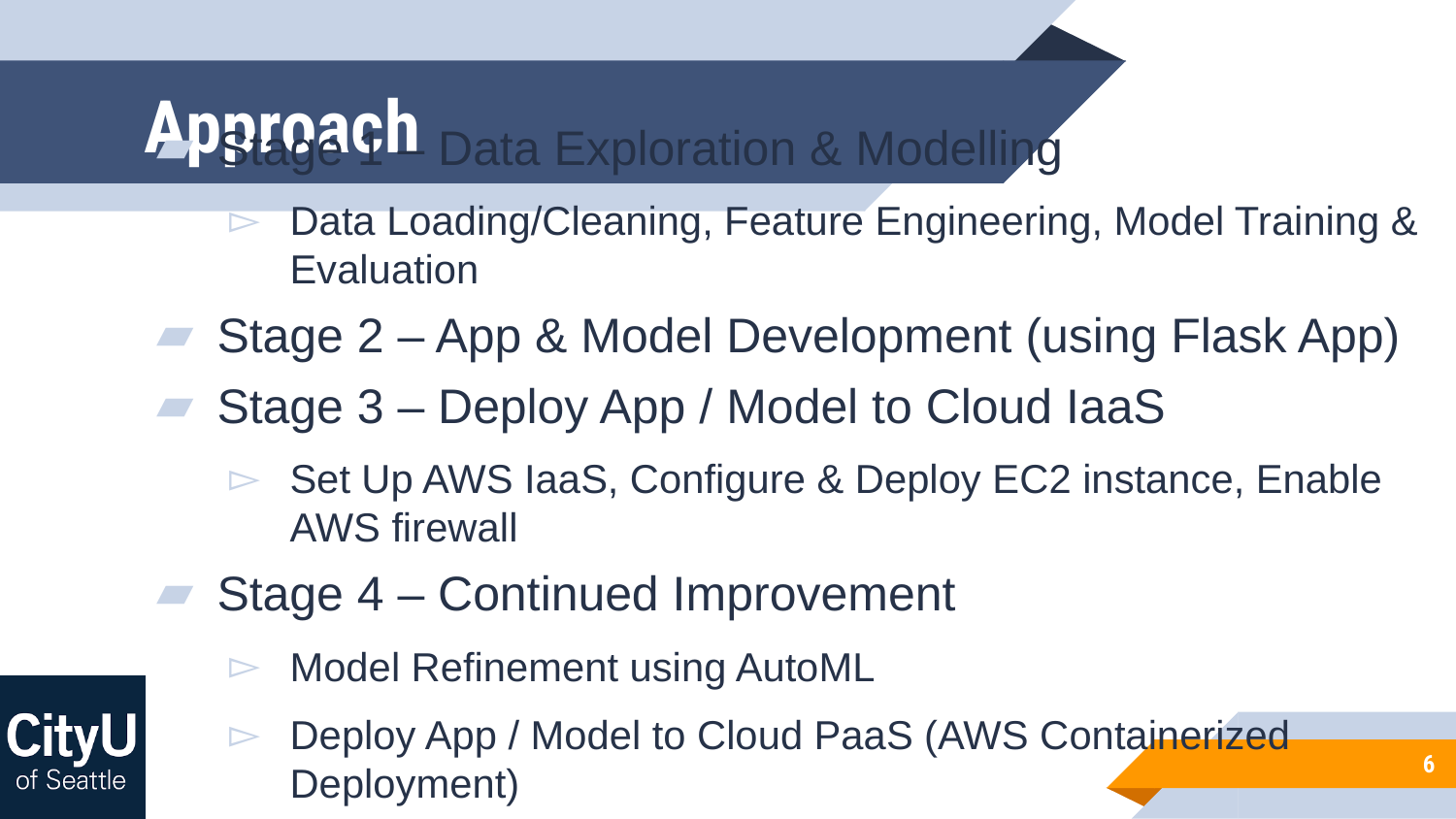

# Approach
Stage 1 – Data Exploration & Modelling
Data Loading/Cleaning, Feature Engineering, Model Training & Evaluation
Stage 2 – App & Model Development (using Flask App)
Stage 3 – Deploy App / Model to Cloud IaaS
Set Up AWS IaaS, Configure & Deploy EC2 instance, Enable AWS firewall
Stage 4 – Continued Improvement
Model Refinement using AutoML
Deploy App / Model to Cloud PaaS (AWS Containerized Deployment)
6